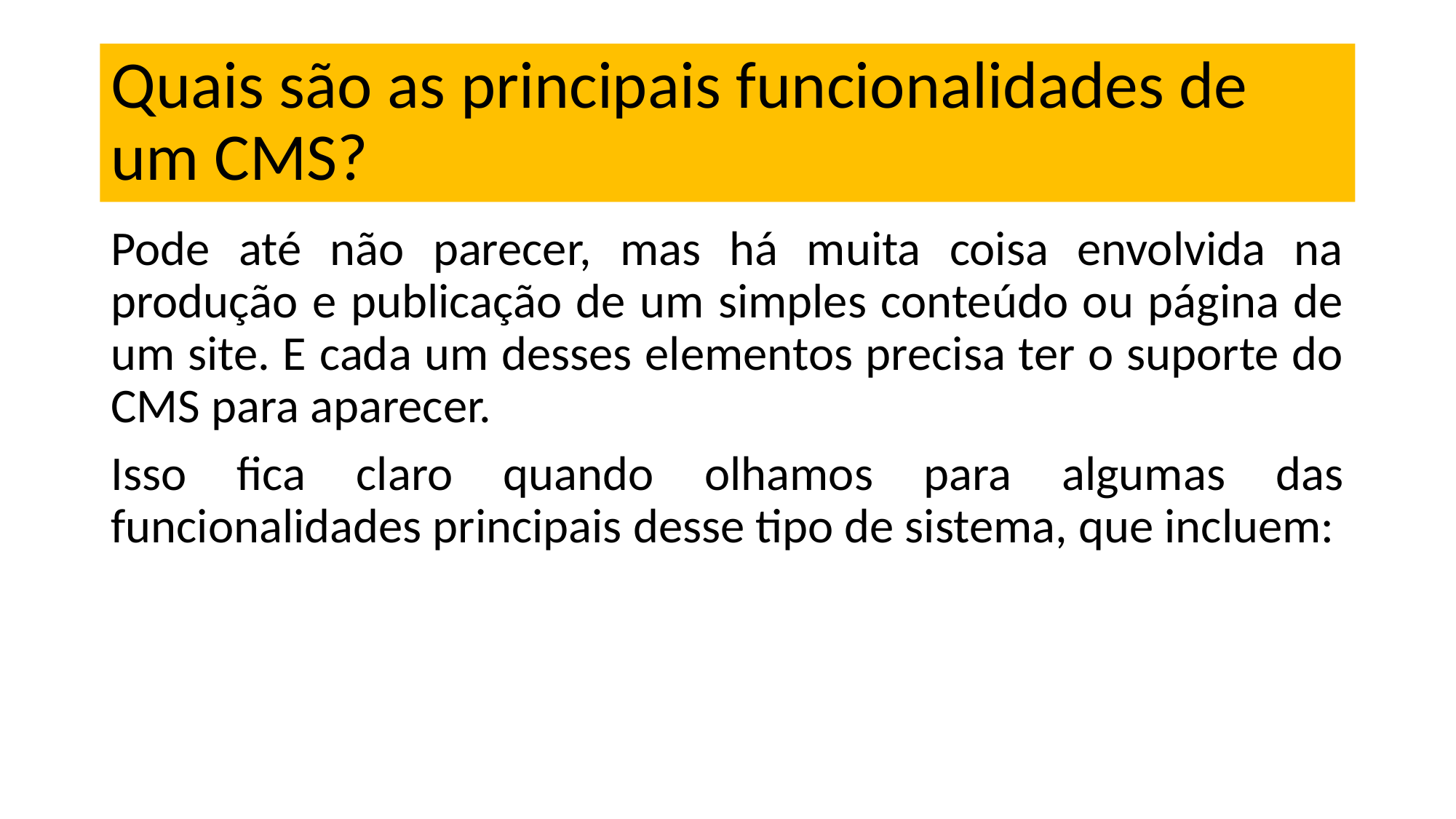

# Quais são as principais funcionalidades de um CMS?
Pode até não parecer, mas há muita coisa envolvida na produção e publicação de um simples conteúdo ou página de um site. E cada um desses elementos precisa ter o suporte do CMS para aparecer.
Isso fica claro quando olhamos para algumas das funcionalidades principais desse tipo de sistema, que incluem: